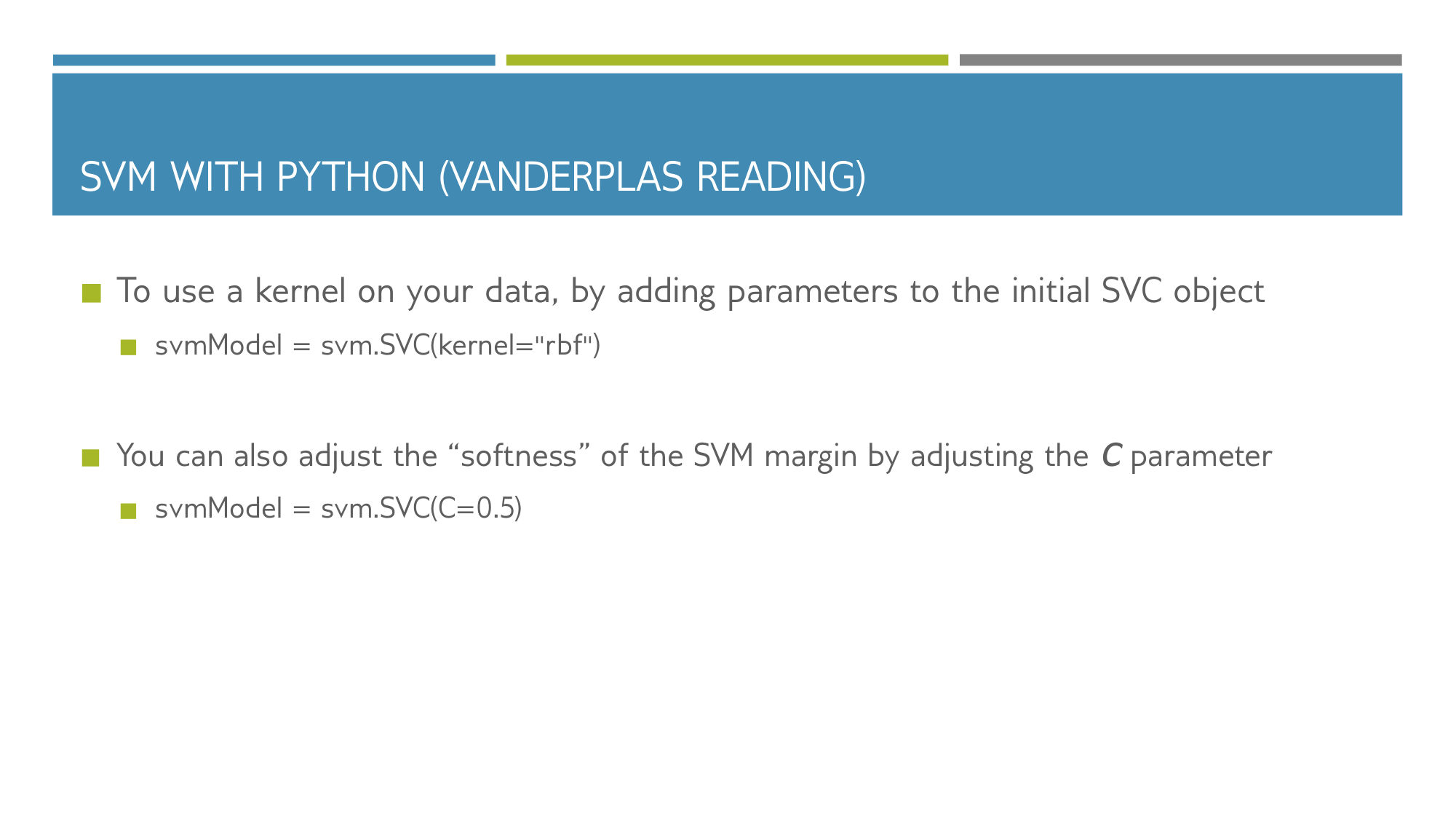

# SVM WITH PYTHON (VANDERPLAS READING)
To use a kernel on your data, by adding parameters to the initial SVC object
svmModel = svm.SVC(kernel="rbf")

You can also adjust the “softness” of the SVM margin by adjusting the C parameter
svmModel = svm.SVC(C=0.5)